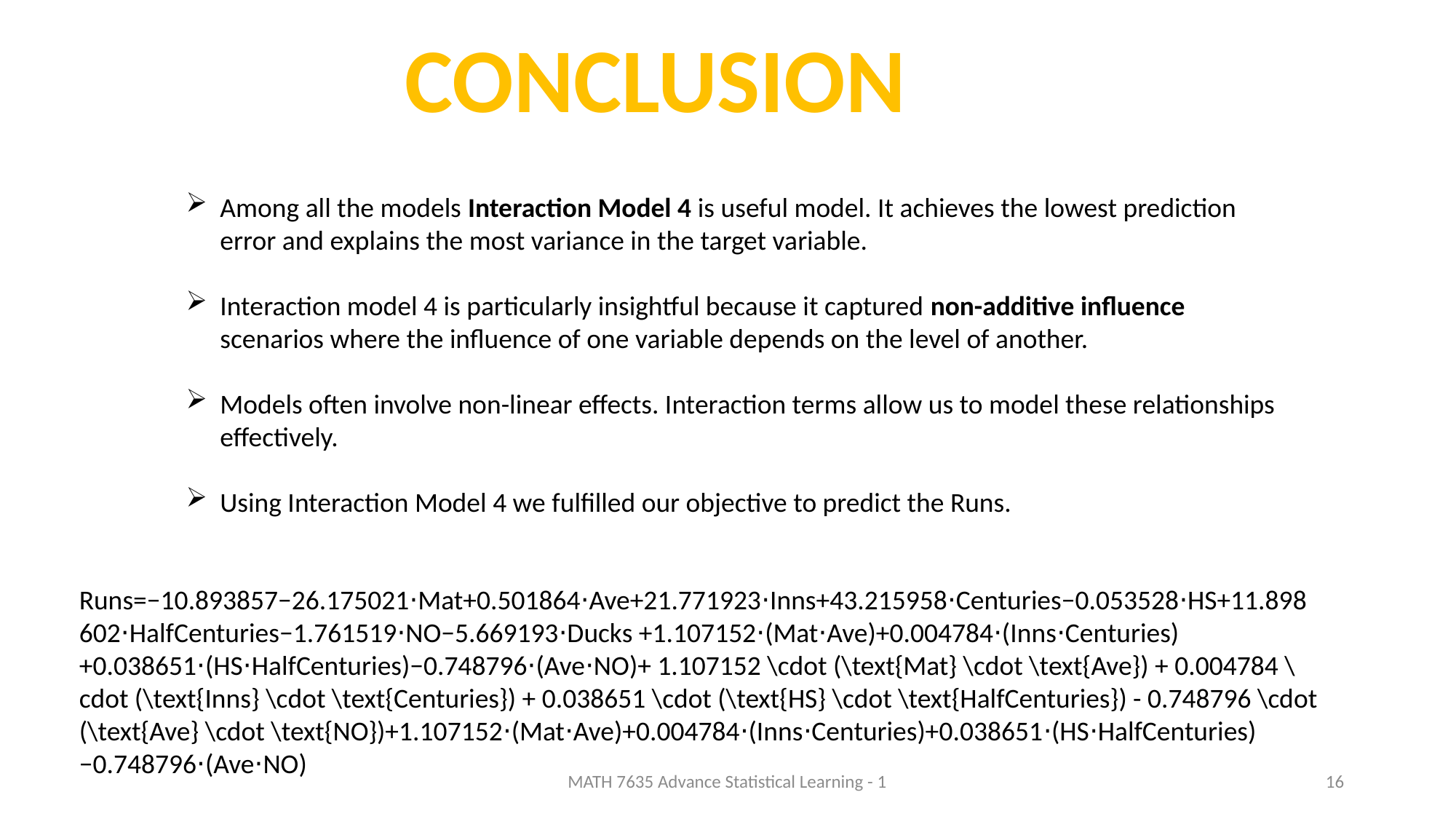

CONCLUSION
Among all the models Interaction Model 4 is useful model. It achieves the lowest prediction error and explains the most variance in the target variable.

Interaction model 4 is particularly insightful because it captured non-additive influence scenarios where the influence of one variable depends on the level of another.

Models often involve non-linear effects. Interaction terms allow us to model these relationships effectively.

Using Interaction Model 4 we fulfilled our objective to predict the Runs.

Runs=−10.893857−26.175021⋅Mat+0.501864⋅Ave+21.771923⋅Inns+43.215958⋅Centuries−0.053528⋅HS+11.898602⋅HalfCenturies−1.761519⋅NO−5.669193⋅Ducks +1.107152⋅(Mat⋅Ave)+0.004784⋅(Inns⋅Centuries)+0.038651⋅(HS⋅HalfCenturies)−0.748796⋅(Ave⋅NO)+ 1.107152 \cdot (\text{Mat} \cdot \text{Ave}) + 0.004784 \cdot (\text{Inns} \cdot \text{Centuries}) + 0.038651 \cdot (\text{HS} \cdot \text{HalfCenturies}) - 0.748796 \cdot (\text{Ave} \cdot \text{NO})+1.107152⋅(Mat⋅Ave)+0.004784⋅(Inns⋅Centuries)+0.038651⋅(HS⋅HalfCenturies)−0.748796⋅(Ave⋅NO)
MATH 7635 Advance Statistical Learning - 1
16